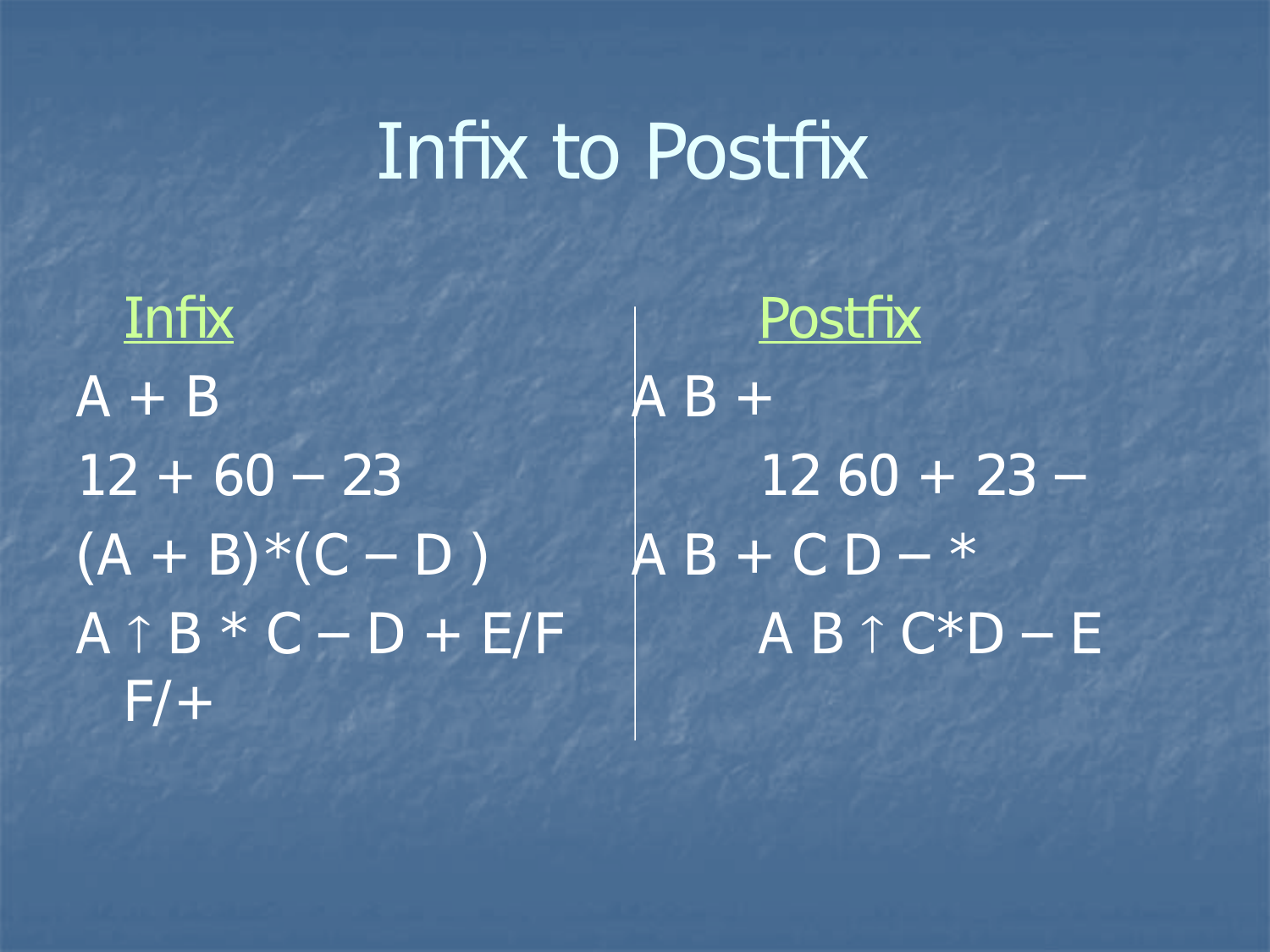

# Infix to Postfix
	Infix					Postfix
A + B				A B +
12 + 60 – 23			12 60 + 23 –
(A + B)*(C – D )		A B + C D – *
A ↑ B * C – D + E/F		A B ↑ C*D – E F/+